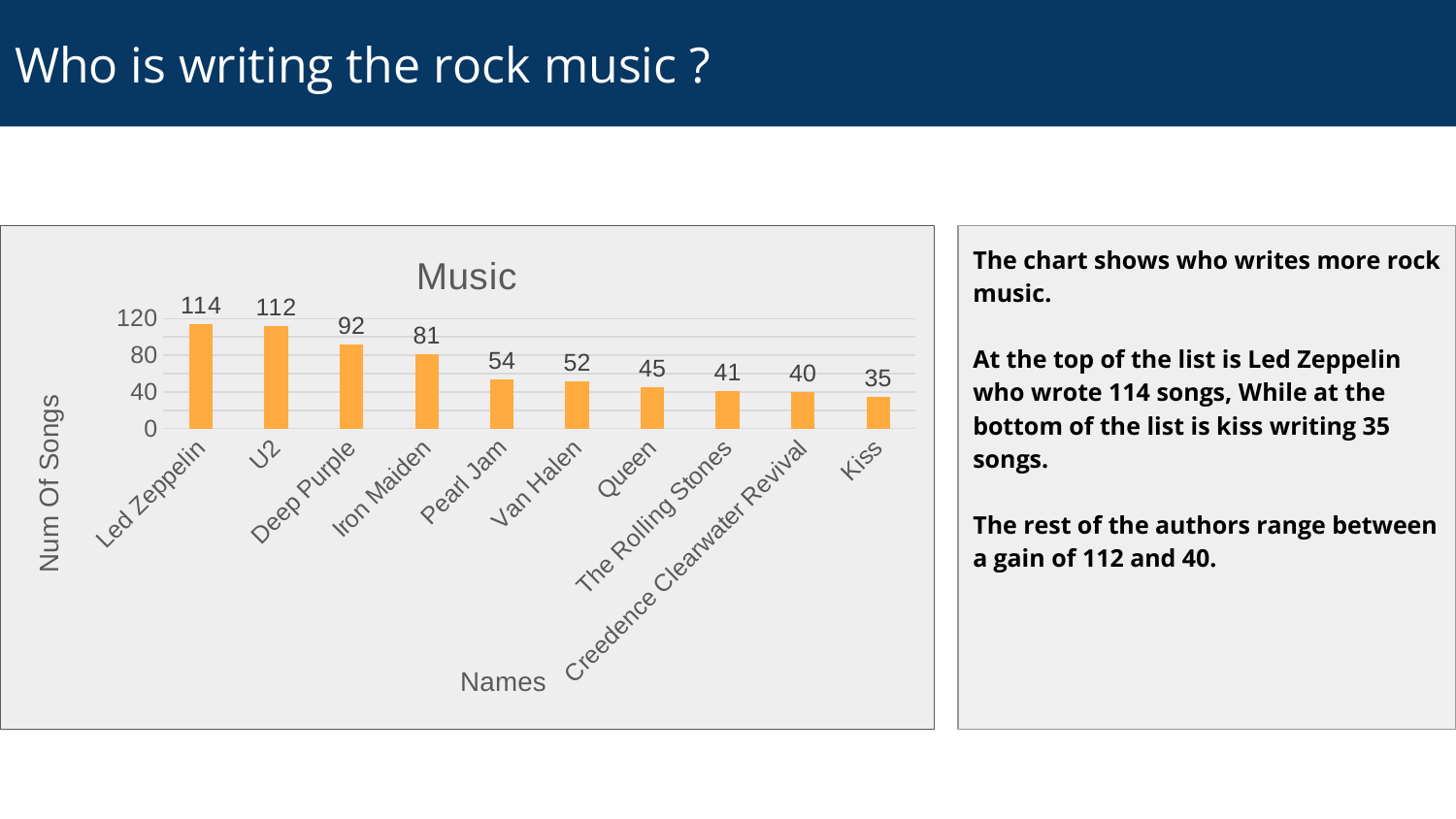

# Who is writing the rock music ?

### Chart:

| Category | Music |
|---|---|
| Led Zeppelin | 114.0 |
| U2 | 112.0 |
| Deep Purple | 92.0 |
| Iron Maiden | 81.0 |
| Pearl Jam | 54.0 |
| Van Halen | 52.0 |
| Queen | 45.0 |
| The Rolling Stones | 41.0 |
| Creedence Clearwater Revival | 40.0 |
| Kiss | 35.0 |
The chart shows who writes more rock music.
At the top of the list is Led Zeppelin who wrote 114 songs, While at the bottom of the list is kiss writing 35 songs.
The rest of the authors range between a gain of 112 and 40.